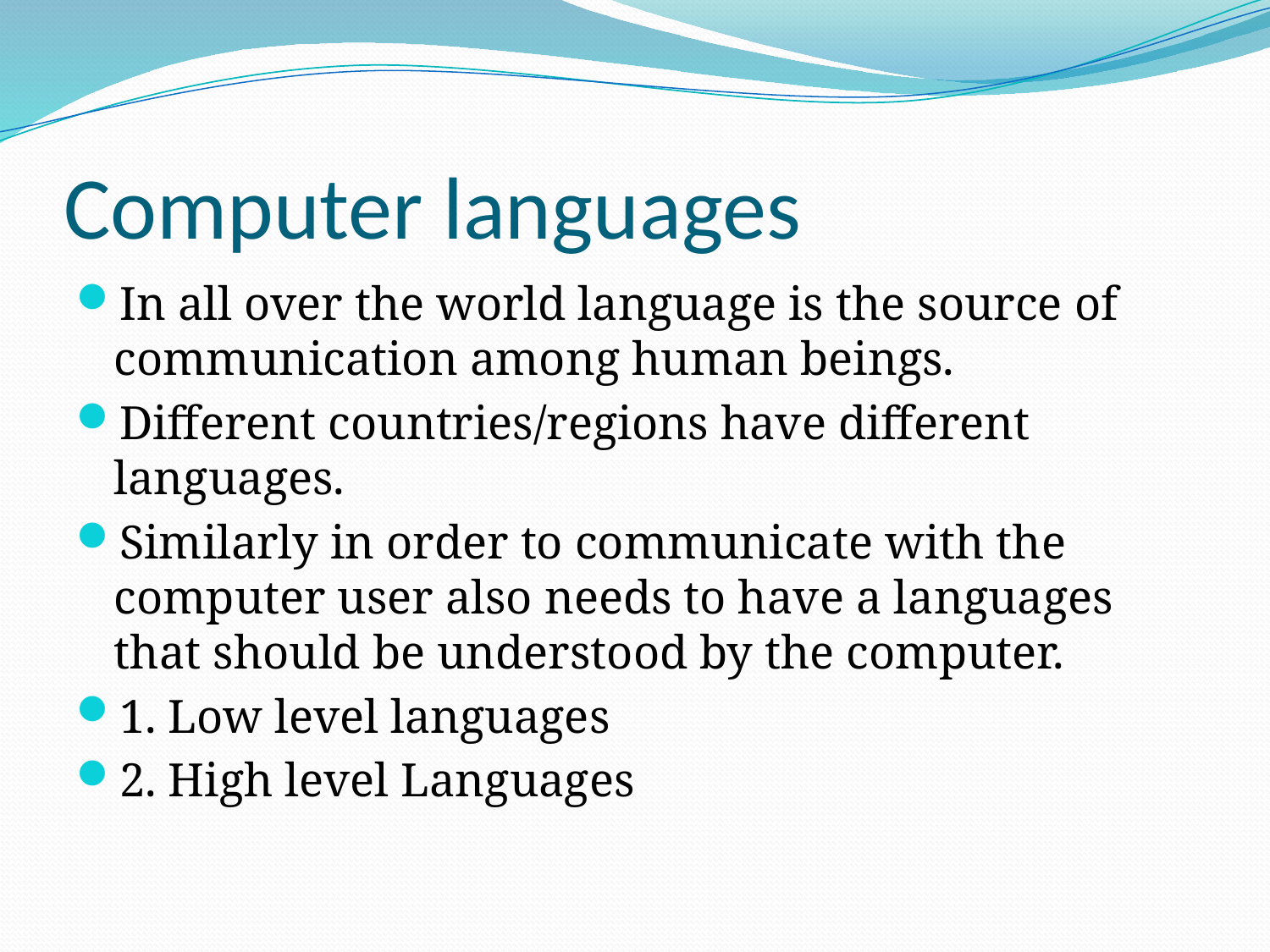

# Computer languages
In all over the world language is the source of communication among human beings.
Different countries/regions have different languages.
Similarly in order to communicate with the computer user also needs to have a languages that should be understood by the computer.
1. Low level languages
2. High level Languages